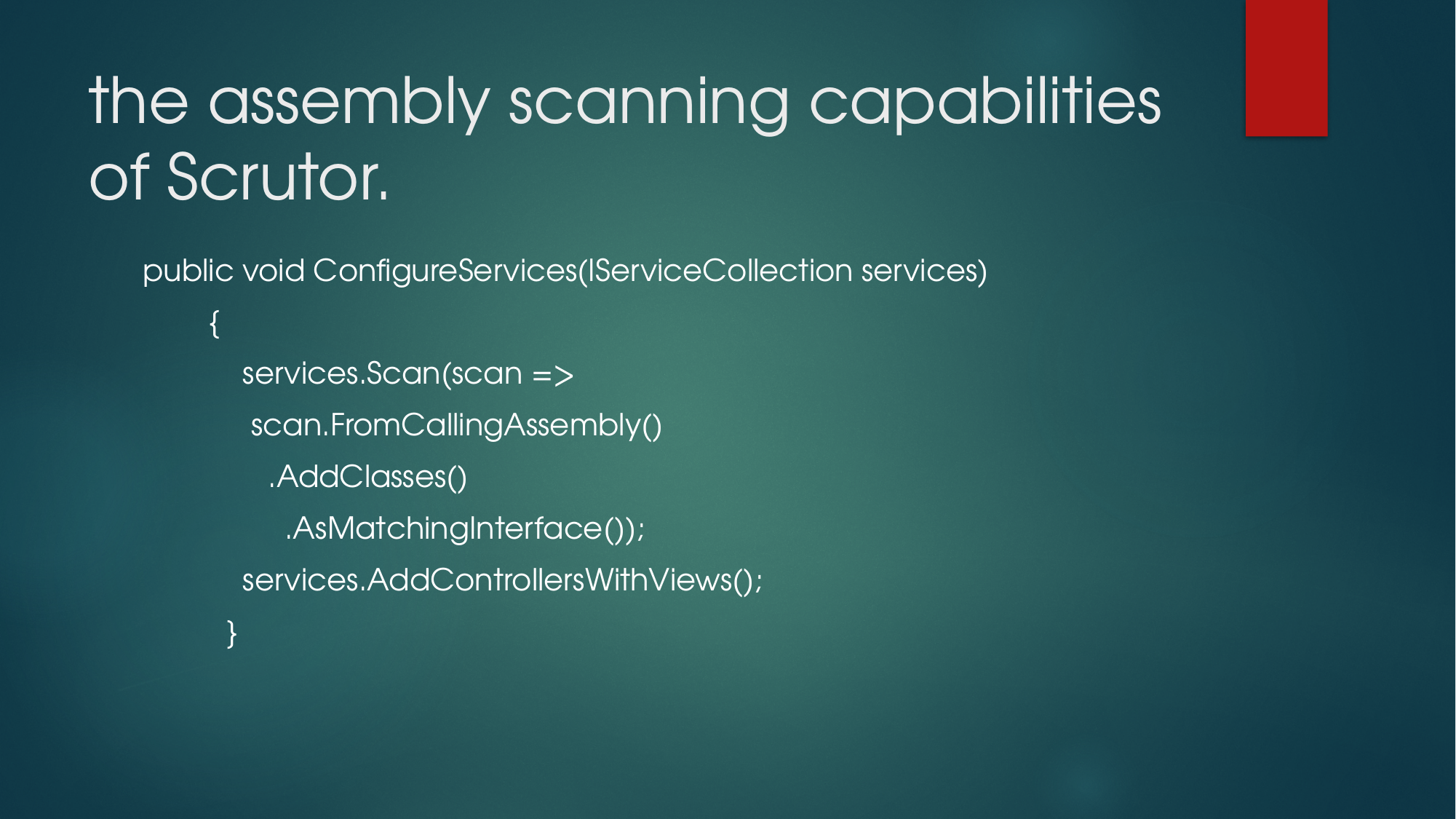

# the assembly scanning capabilities of Scrutor.
public void ConfigureServices(IServiceCollection services)
        {
            services.Scan(scan =>
             scan.FromCallingAssembly()
               .AddClasses()
                 .AsMatchingInterface());
            services.AddControllersWithViews();
          }